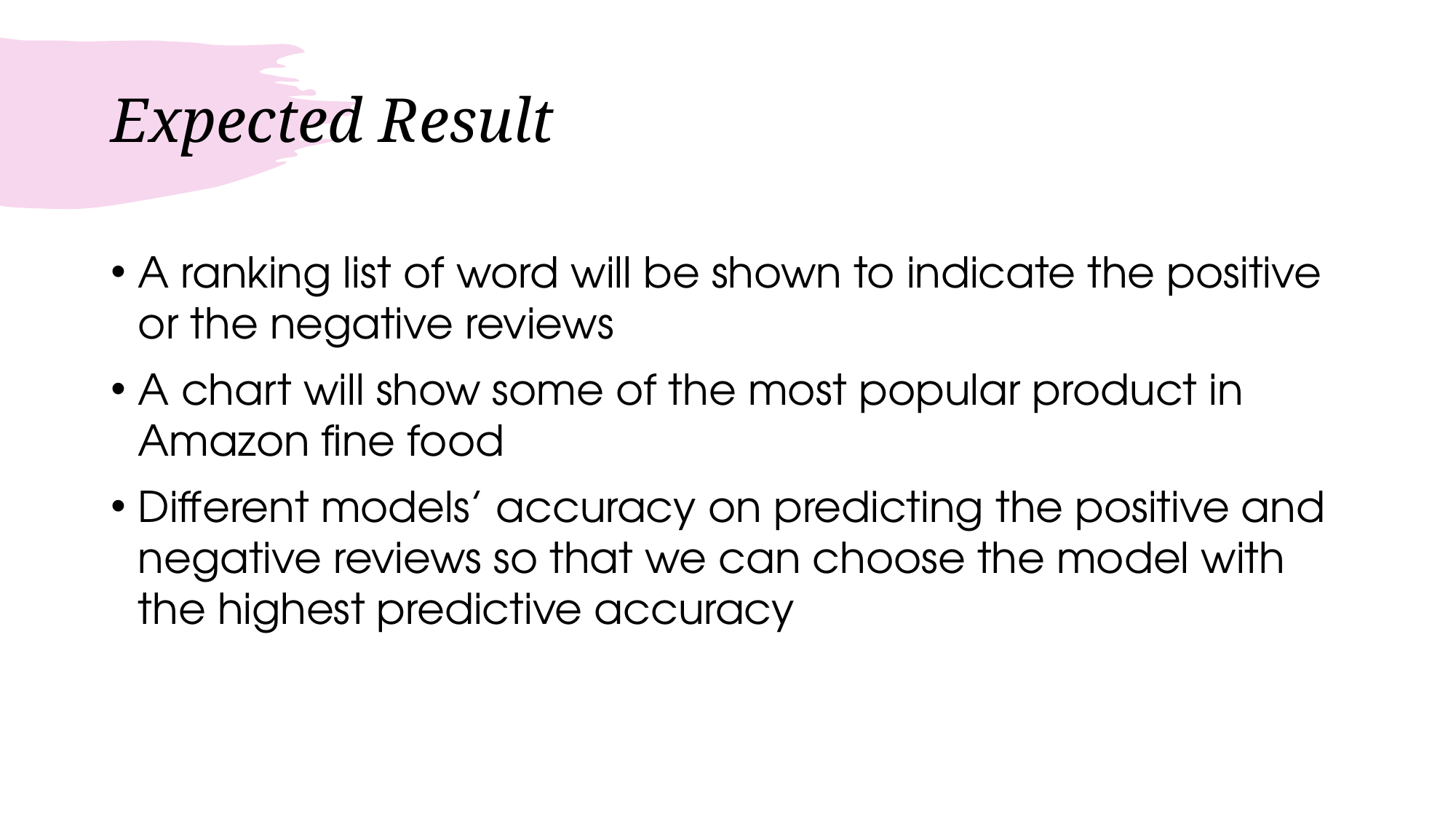

# Expected Result
A ranking list of word will be shown to indicate the positive or the negative reviews
A chart will show some of the most popular product in Amazon fine food
Different models’ accuracy on predicting the positive and negative reviews so that we can choose the model with the highest predictive accuracy